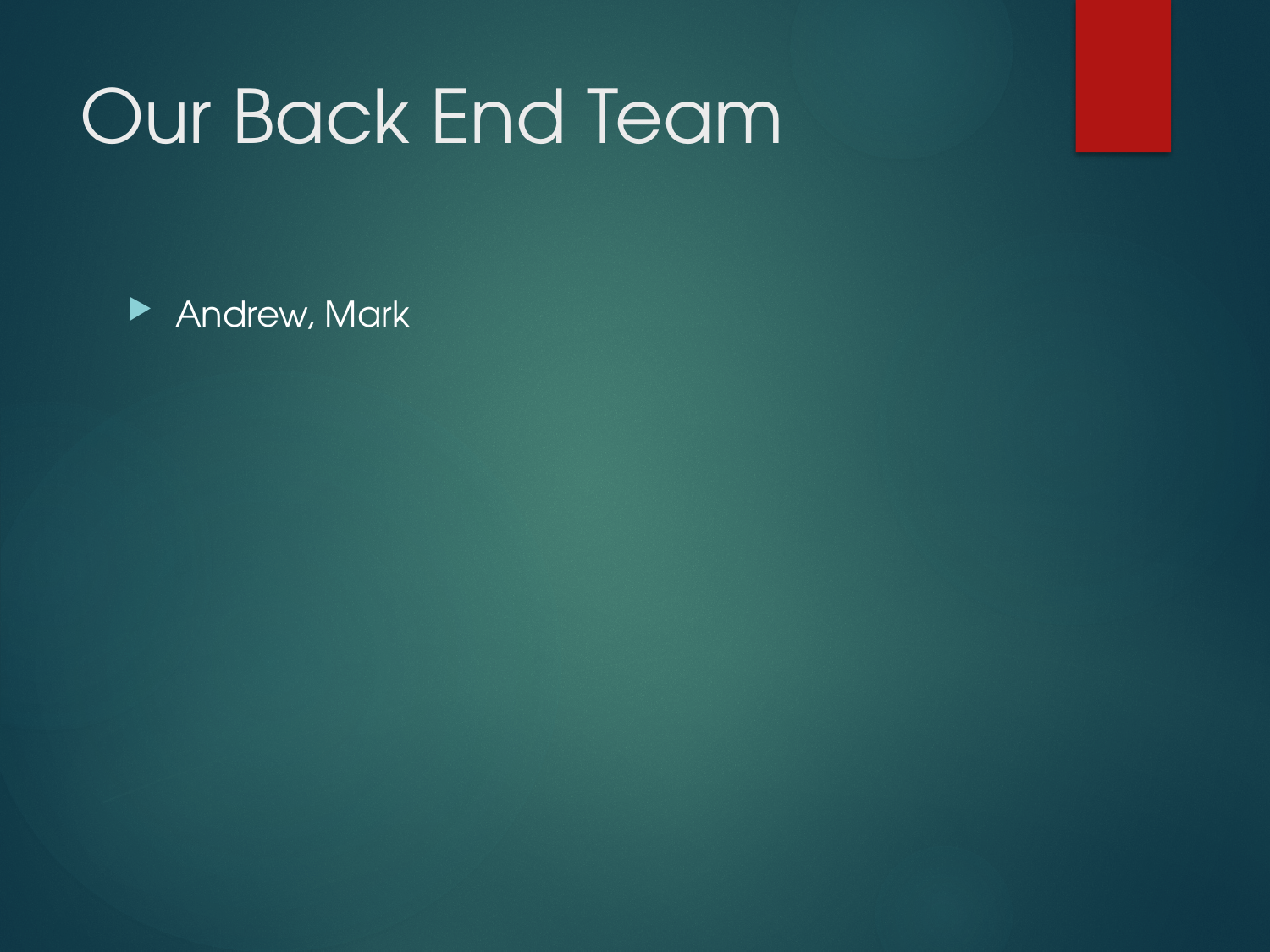

# Our Back End Team
Andrew, Mark